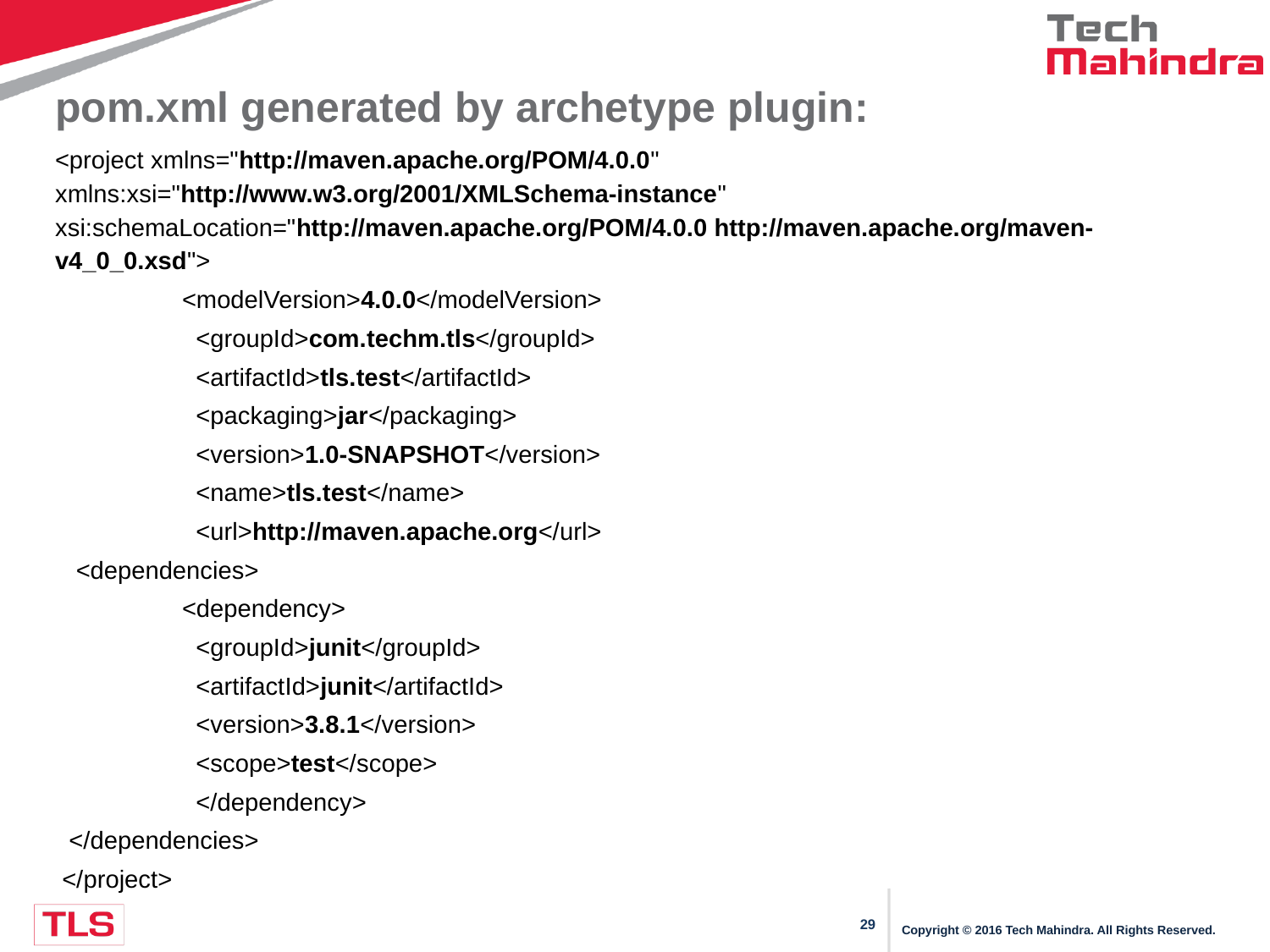

# pom.xml generated by archetype plugin:
<project xmlns="http://maven.apache.org/POM/4.0.0" xmlns:xsi="http://www.w3.org/2001/XMLSchema-instance" xsi:schemaLocation="http://maven.apache.org/POM/4.0.0 http://maven.apache.org/maven-v4_0_0.xsd">
  	<modelVersion>4.0.0</modelVersion>
	  <groupId>com.techm.tls</groupId>
	  <artifactId>tls.test</artifactId>
	  <packaging>jar</packaging>
	  <version>1.0-SNAPSHOT</version>
	  <name>tls.test</name>
	  <url>http://maven.apache.org</url>
   <dependencies>
	<dependency>
	  <groupId>junit</groupId>
	  <artifactId>junit</artifactId>
	  <version>3.8.1</version>
	  <scope>test</scope>
	  </dependency>
  </dependencies>
 </project>

Copyright © 2016 Tech Mahindra. All Rights Reserved.